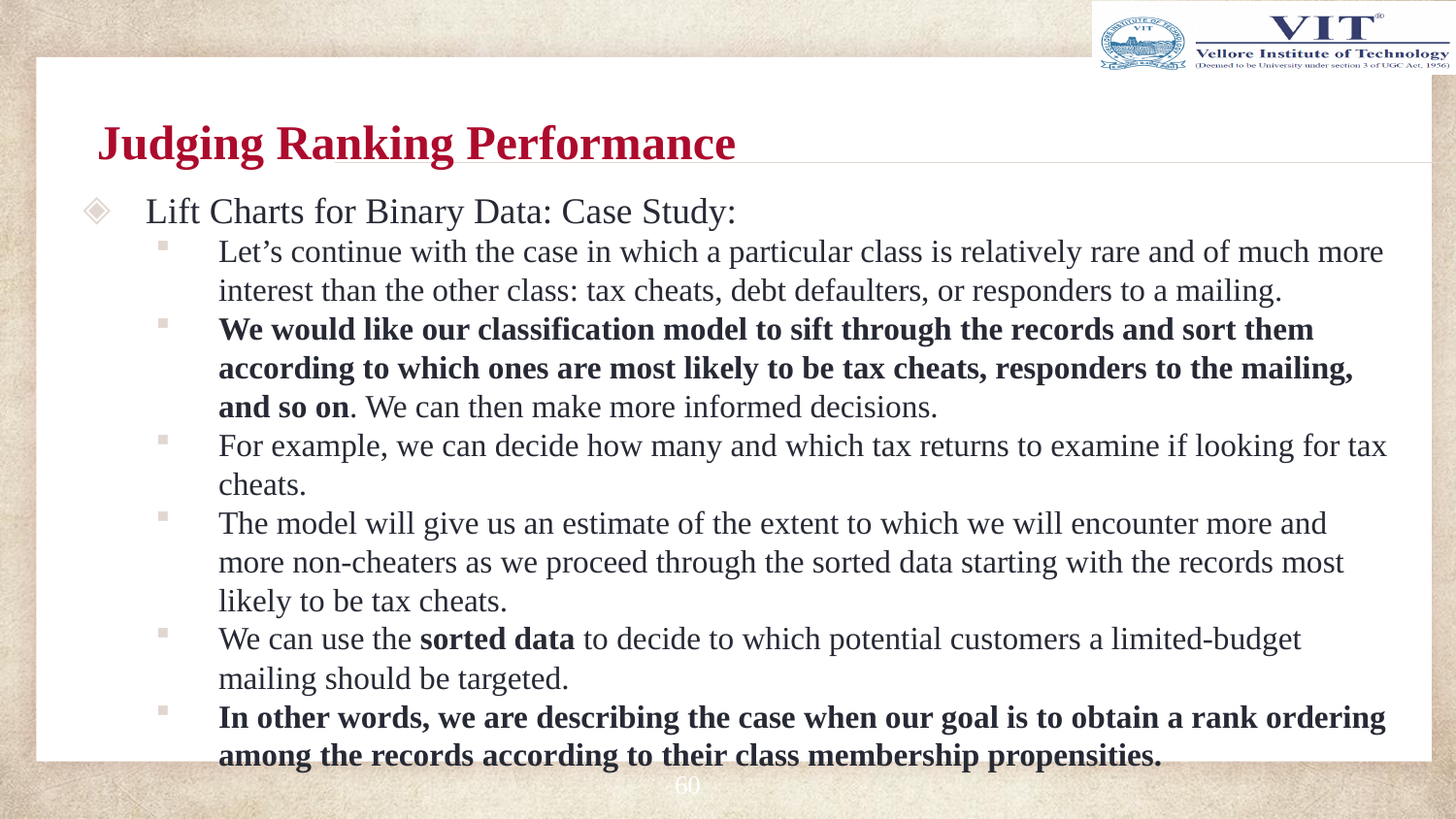

# Judging Ranking Performance
Lift Charts for Binary Data: Case Study:
Let’s continue with the case in which a particular class is relatively rare and of much more interest than the other class: tax cheats, debt defaulters, or responders to a mailing.
We would like our classification model to sift through the records and sort them according to which ones are most likely to be tax cheats, responders to the mailing, and so on. We can then make more informed decisions.
For example, we can decide how many and which tax returns to examine if looking for tax cheats.
The model will give us an estimate of the extent to which we will encounter more and more non-cheaters as we proceed through the sorted data starting with the records most likely to be tax cheats.
We can use the sorted data to decide to which potential customers a limited-budget mailing should be targeted.
In other words, we are describing the case when our goal is to obtain a rank ordering among the records according to their class membership propensities.

60